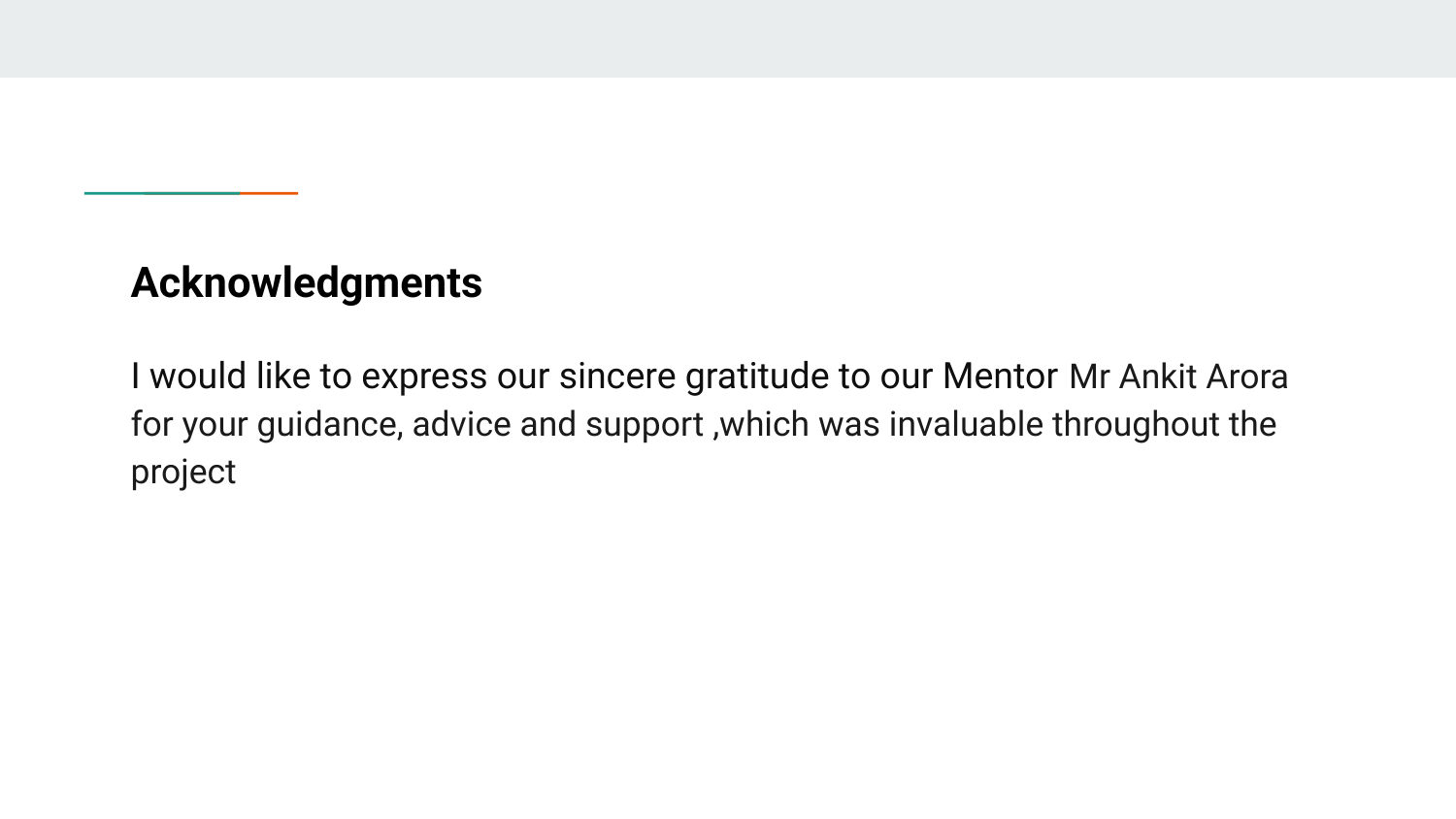

# Acknowledgments

I would like to express our sincere gratitude to our Mentor Mr Ankit Arora for your guidance, advice and support ,which was invaluable throughout the project